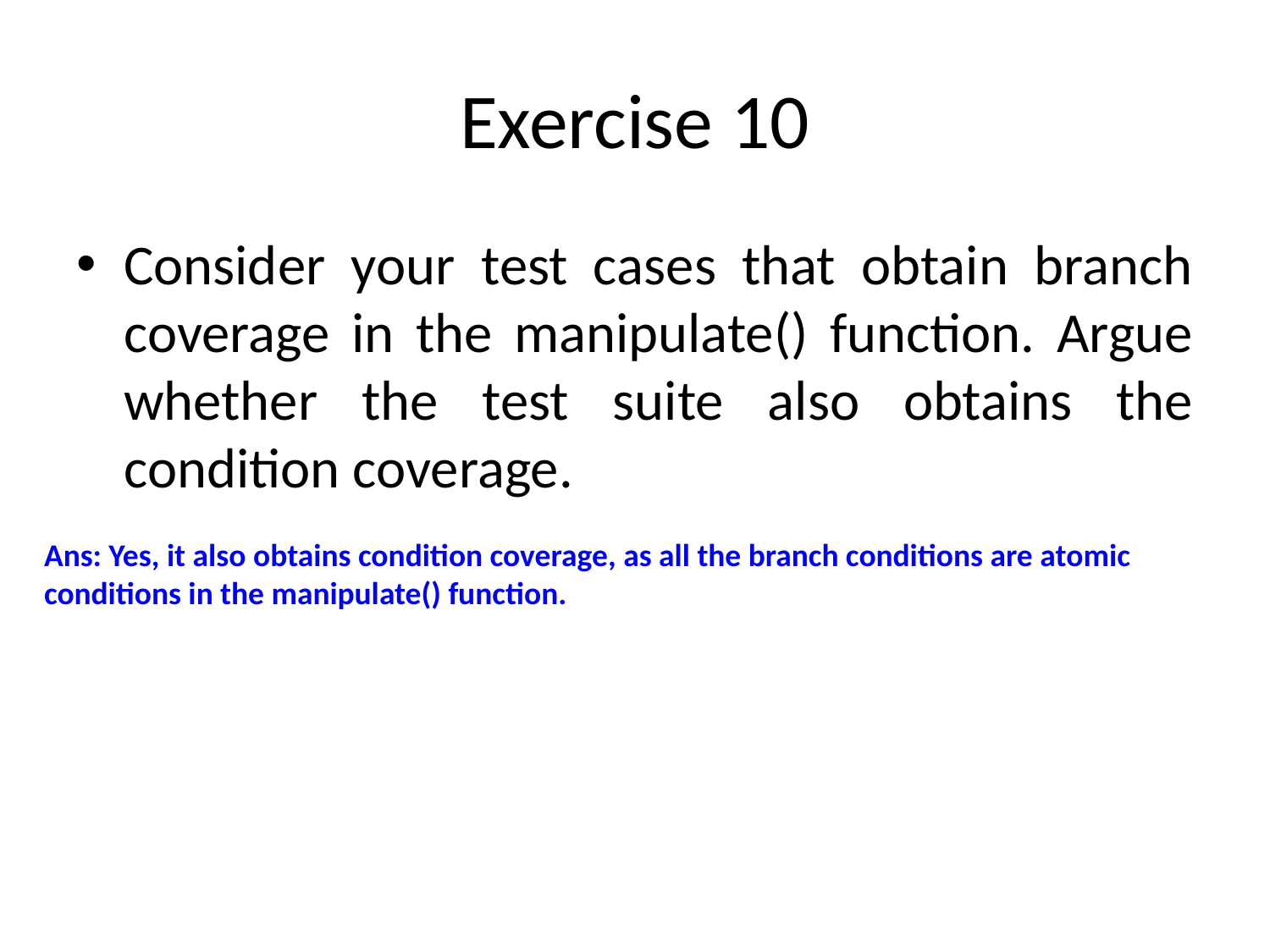

# Exercise 10
Consider your test cases that obtain branch coverage in the manipulate() function. Argue whether the test suite also obtains the condition coverage.
Ans: Yes, it also obtains condition coverage, as all the branch conditions are atomic
conditions in the manipulate() function.